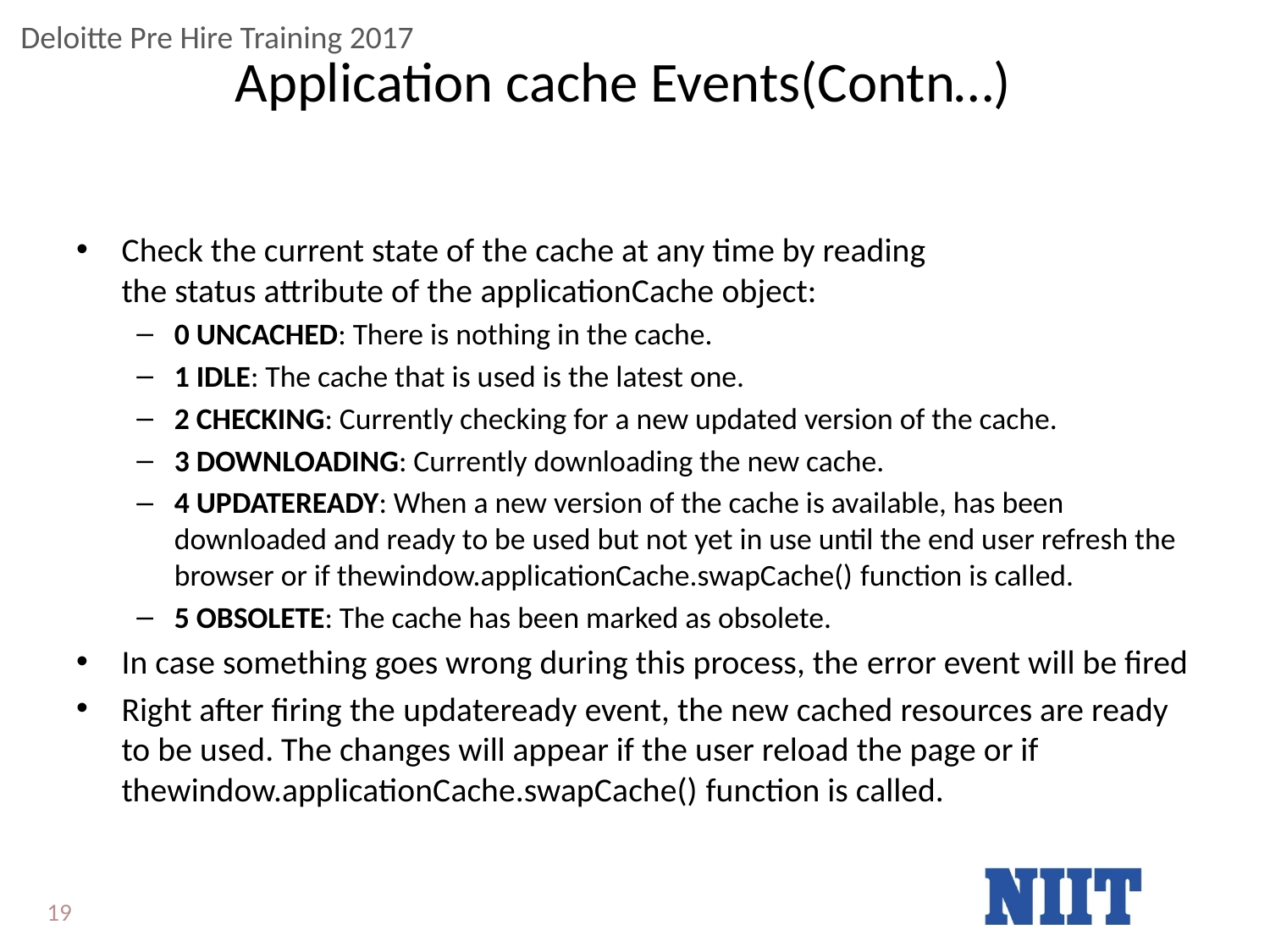

# Application cache Events(Contn…)
Check the current state of the cache at any time by reading the status attribute of the applicationCache object:
0 UNCACHED: There is nothing in the cache.
1 IDLE: The cache that is used is the latest one.
2 CHECKING: Currently checking for a new updated version of the cache.
3 DOWNLOADING: Currently downloading the new cache.
4 UPDATEREADY: When a new version of the cache is available, has been downloaded and ready to be used but not yet in use until the end user refresh the browser or if thewindow.applicationCache.swapCache() function is called.
5 OBSOLETE: The cache has been marked as obsolete.
In case something goes wrong during this process, the error event will be fired
Right after firing the updateready event, the new cached resources are ready to be used. The changes will appear if the user reload the page or if thewindow.applicationCache.swapCache() function is called.
19